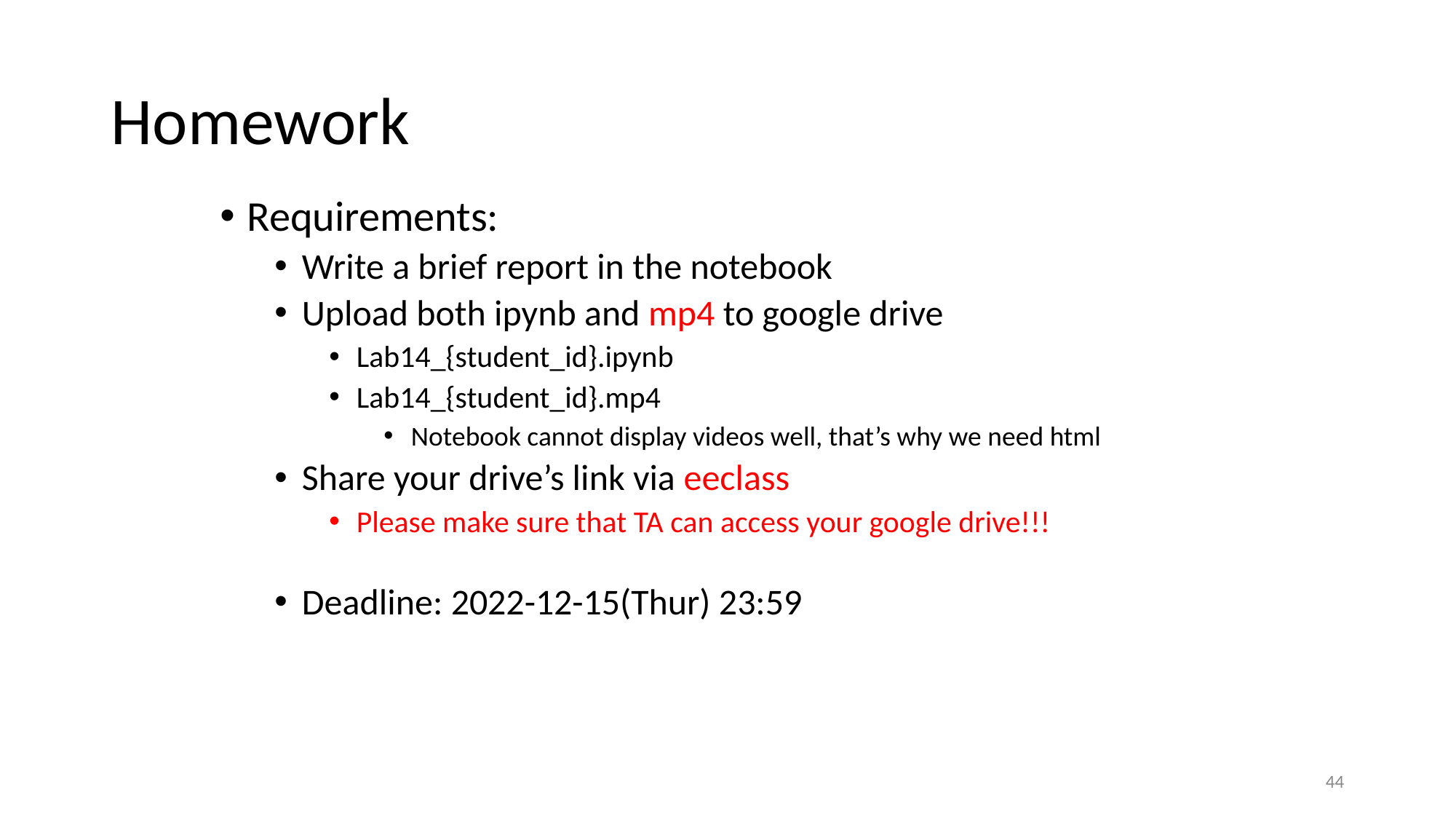

# Homework
Requirements:
Write a brief report in the notebook
Upload both ipynb and mp4 to google drive
Lab14_{student_id}.ipynb
Lab14_{student_id}.mp4
Notebook cannot display videos well, that’s why we need html
Share your drive’s link via eeclass
Please make sure that TA can access your google drive!!!

Deadline: 2022-12-15(Thur) 23:59

44